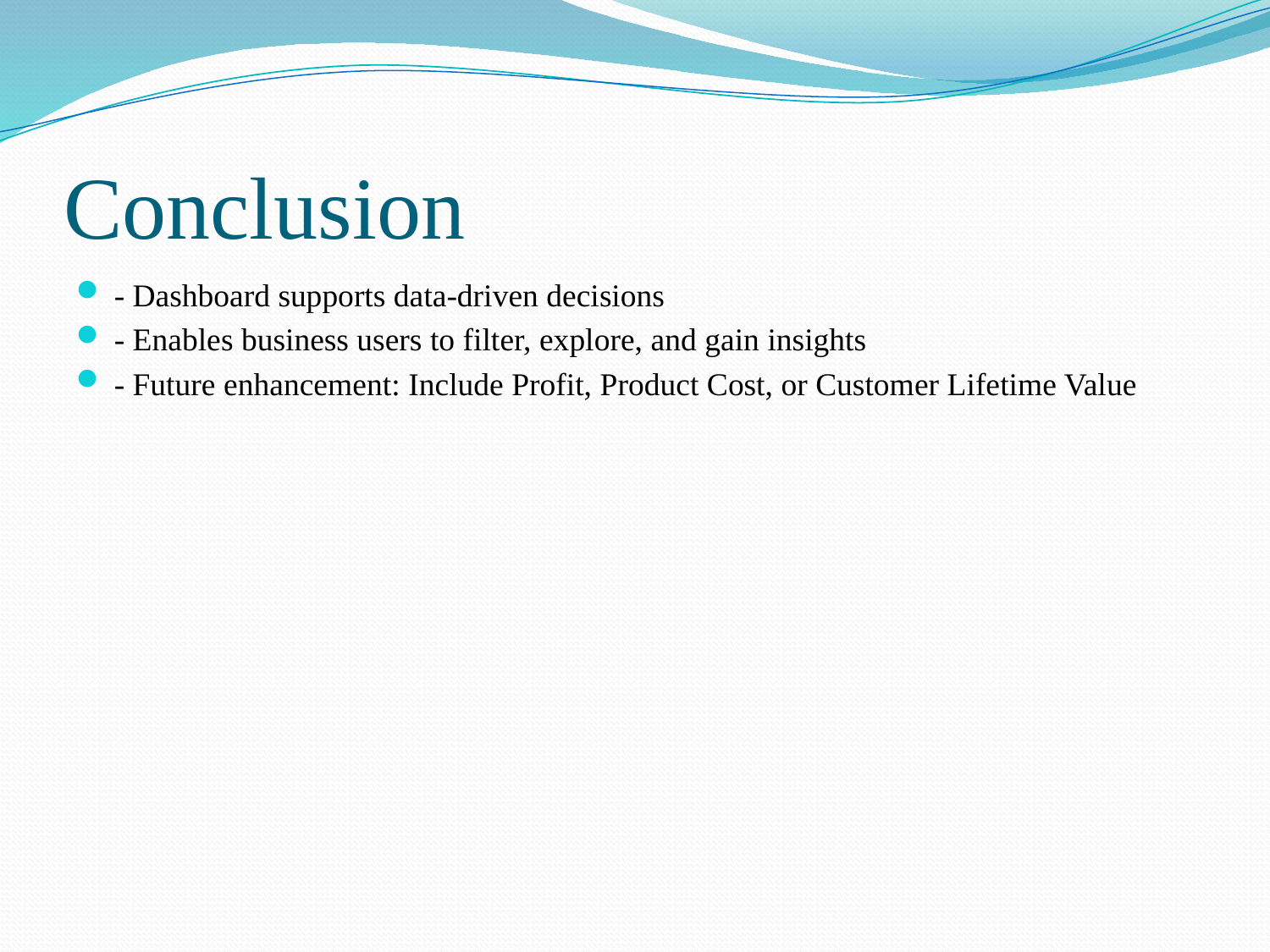

# Conclusion
- Dashboard supports data-driven decisions
- Enables business users to filter, explore, and gain insights
- Future enhancement: Include Profit, Product Cost, or Customer Lifetime Value